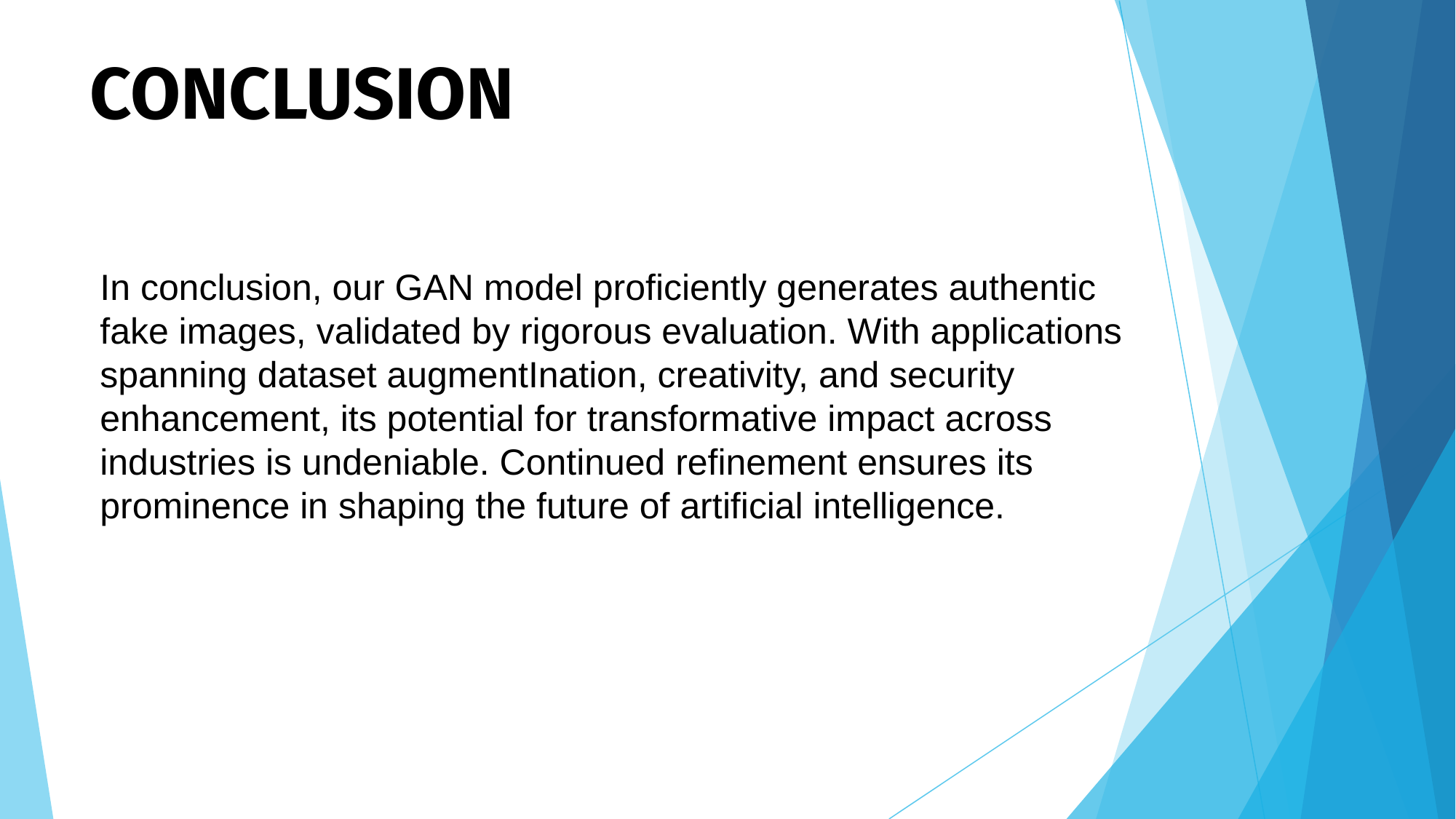

# CONCLUSION
In conclusion, our GAN model proficiently generates authentic fake images, validated by rigorous evaluation. With applications spanning dataset augmentInation, creativity, and security enhancement, its potential for transformative impact across industries is undeniable. Continued refinement ensures its prominence in shaping the future of artificial intelligence.